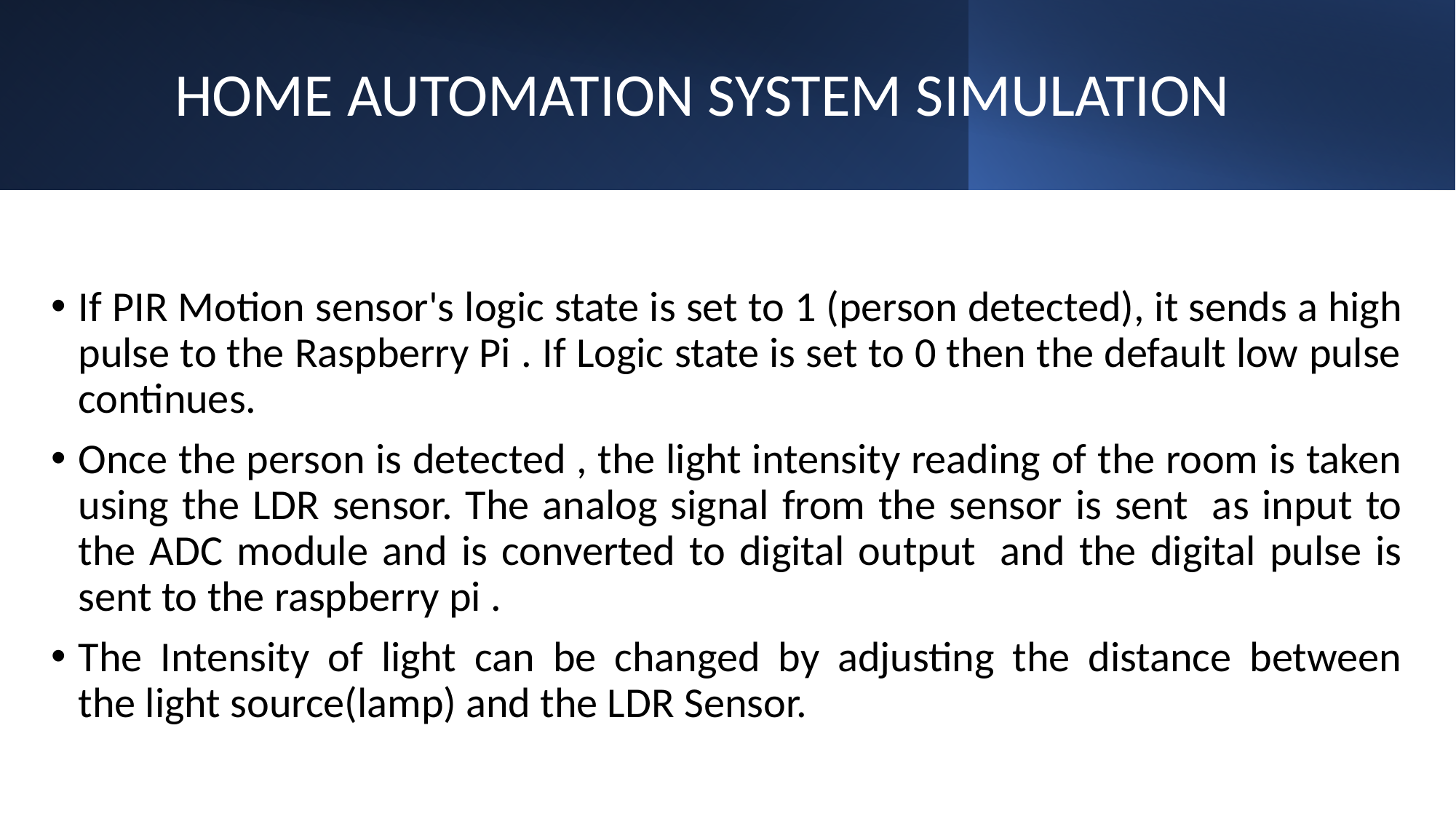

# HOME AUTOMATION SYSTEM SIMULATION
If PIR Motion sensor's logic state is set to 1 (person detected), it sends a high pulse to the Raspberry Pi . If Logic state is set to 0 then the default low pulse continues.
Once the person is detected , the light intensity reading of the room is taken using the LDR sensor. The analog signal from the sensor is sent  as input to the ADC module and is converted to digital output  and the digital pulse is sent to the raspberry pi .
The Intensity of light can be changed by adjusting the distance between the light source(lamp) and the LDR Sensor.